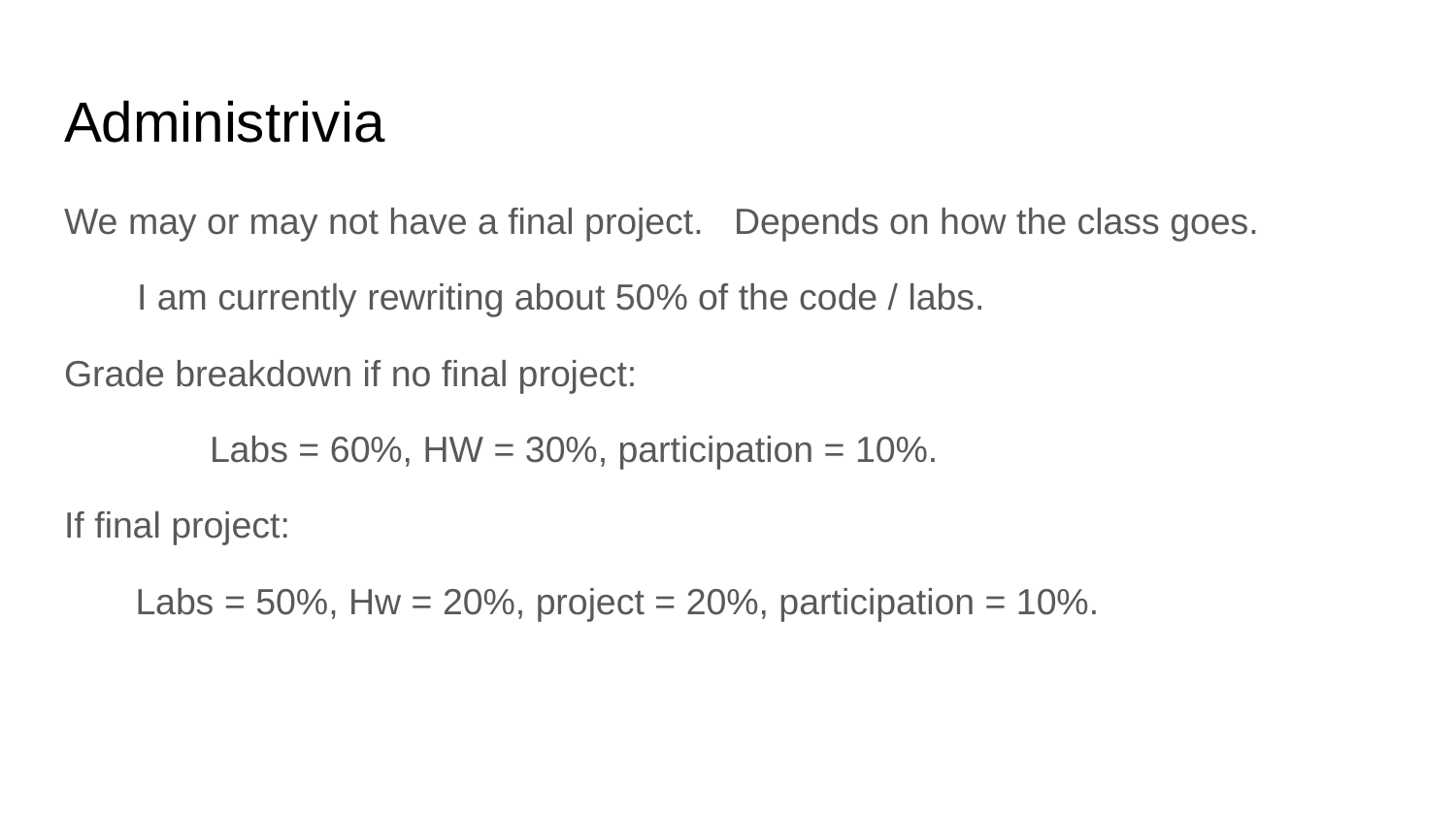

# Administrivia
We may or may not have a final project.   Depends on how the class goes.
I am currently rewriting about 50% of the code / labs.
Grade breakdown if no final project:
	Labs = 60%, HW = 30%, participation = 10%.
If final project:
       Labs = 50%, Hw = 20%, project = 20%, participation = 10%.